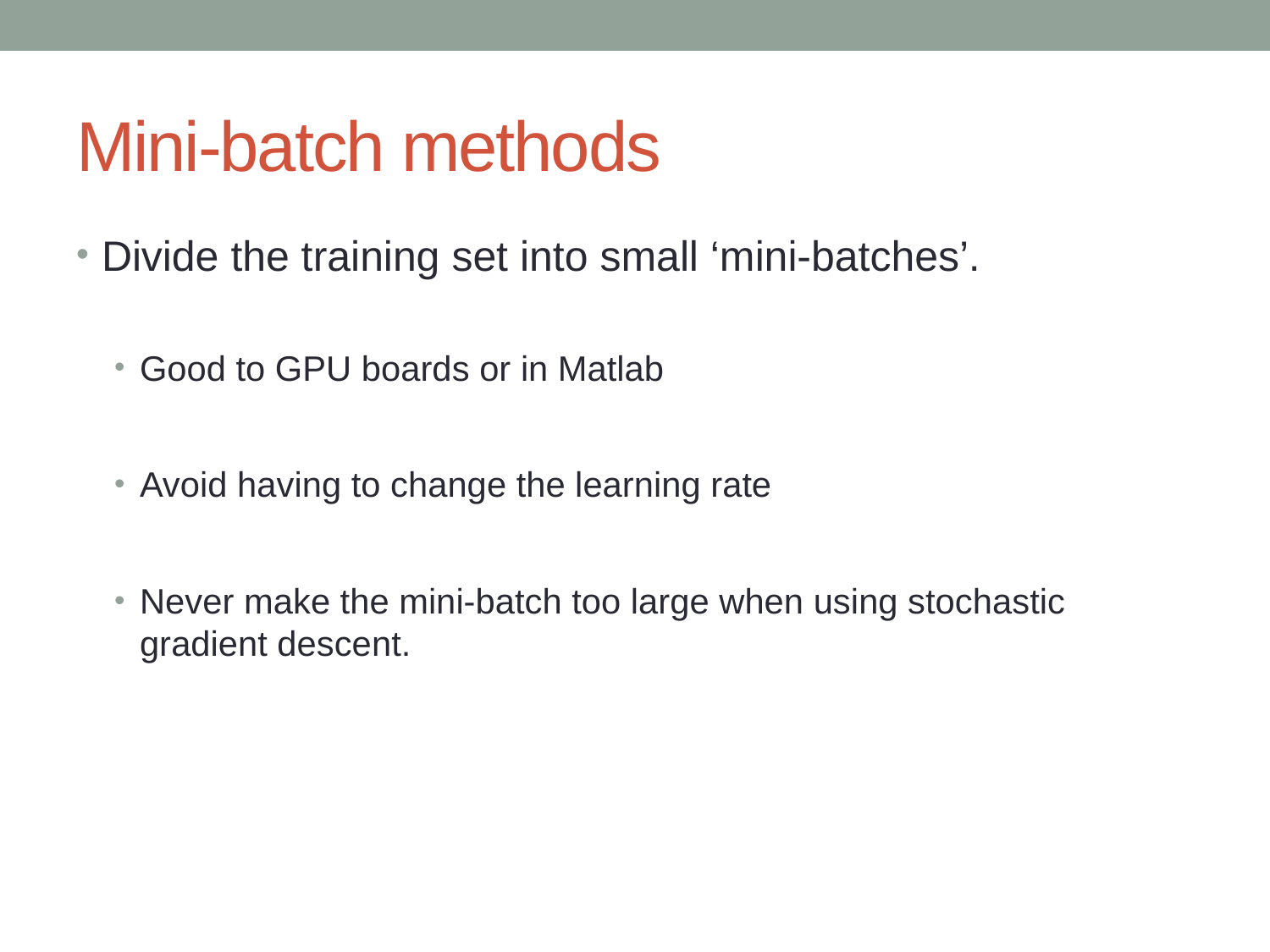

# Mini-batch methods
Divide the training set into small ‘mini-batches’.

Good to GPU boards or in Matlab

Avoid having to change the learning rate

Never make the mini-batch too large when using stochastic gradient descent.